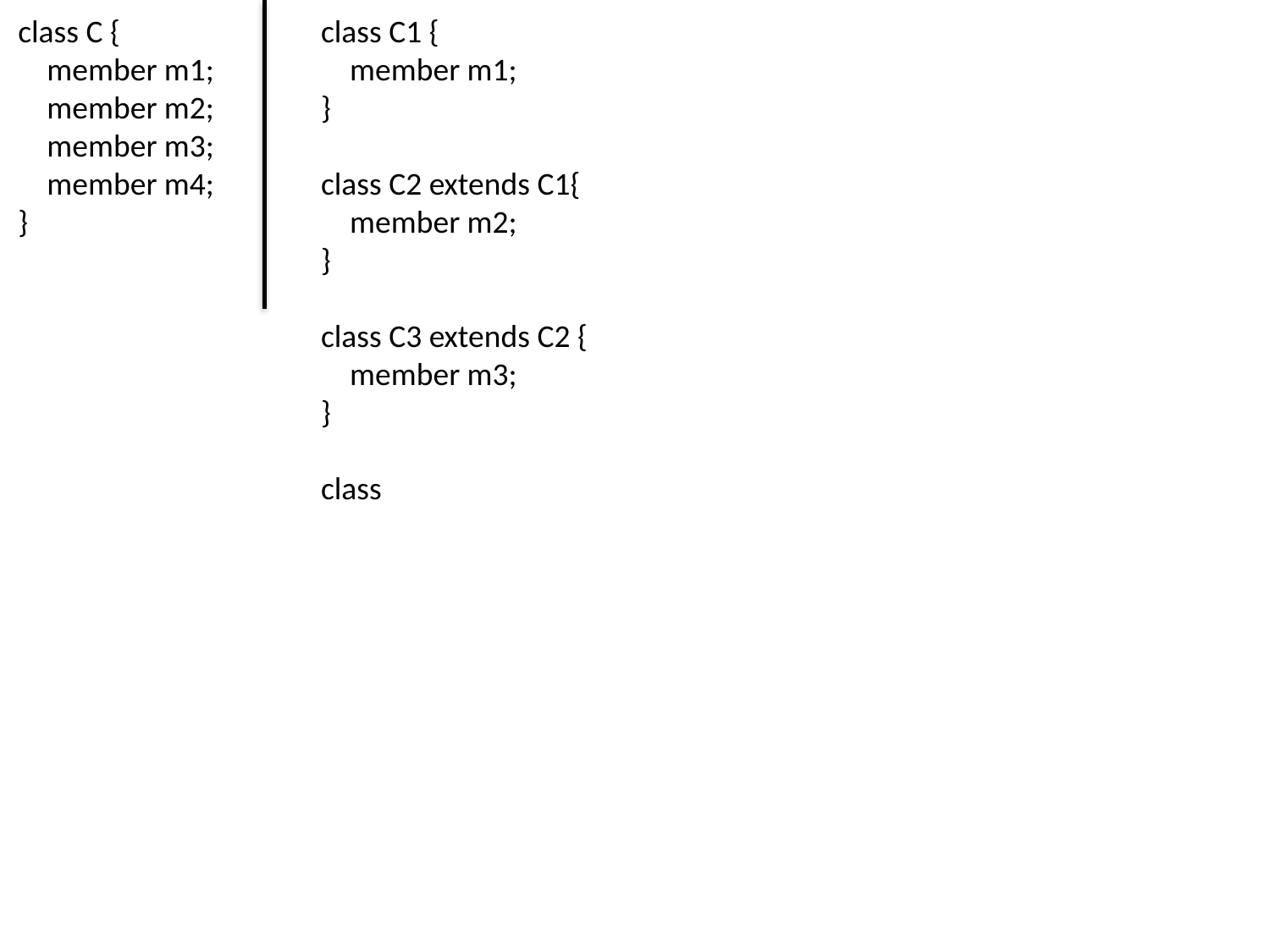

class C {
    member m1;
    member m2;
    member m3;
    member m4;
}
class C1 {
    member m1;
}

class C2 extends C1{
    member m2;
}

class C3 extends C2 {
    member m3;
}

class